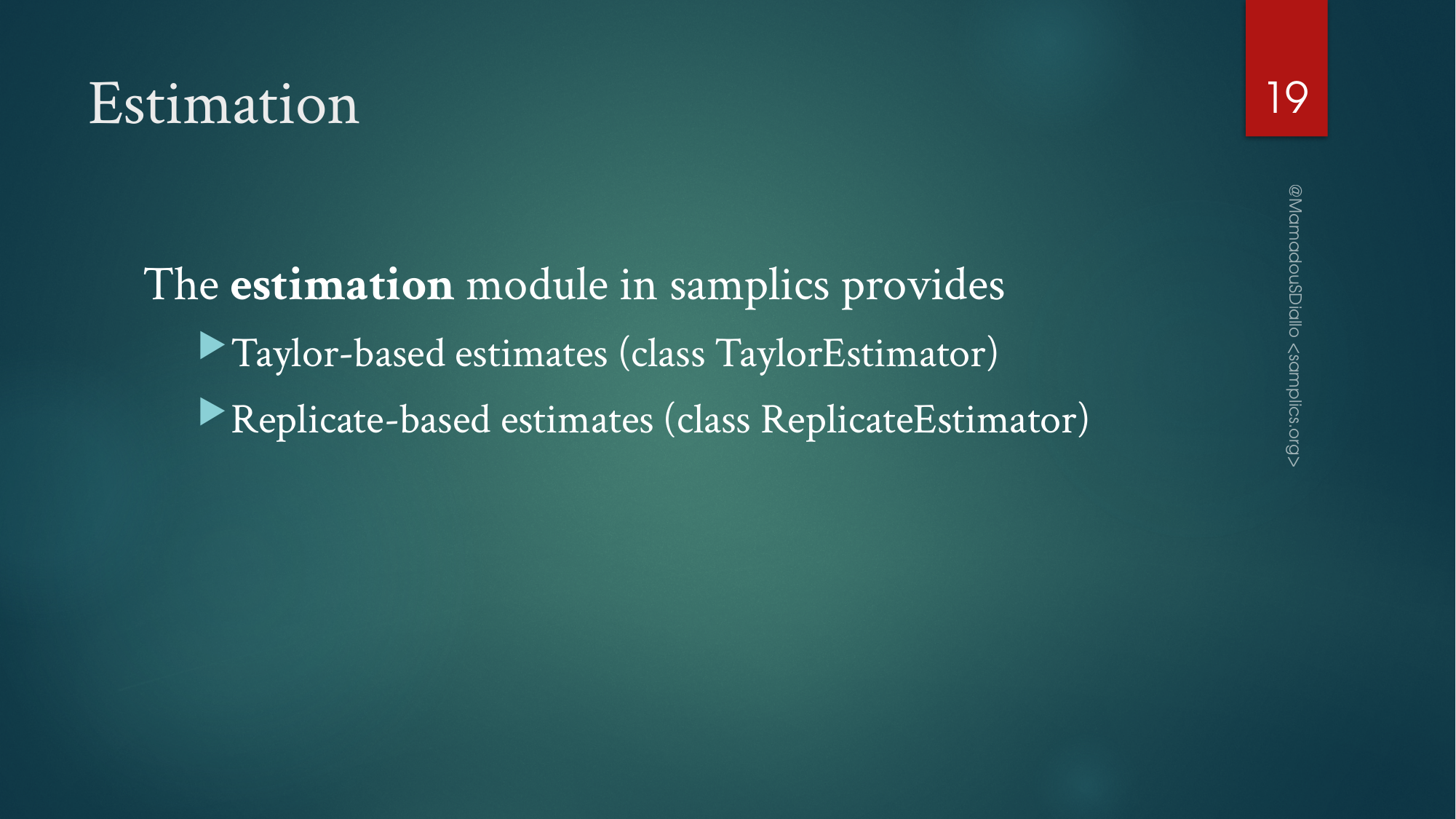

19
# Estimation
The estimation module in samplics provides
Taylor-based estimates (class TaylorEstimator)
Replicate-based estimates (class ReplicateEstimator)

@MamadouSDiallo <samplics.org>